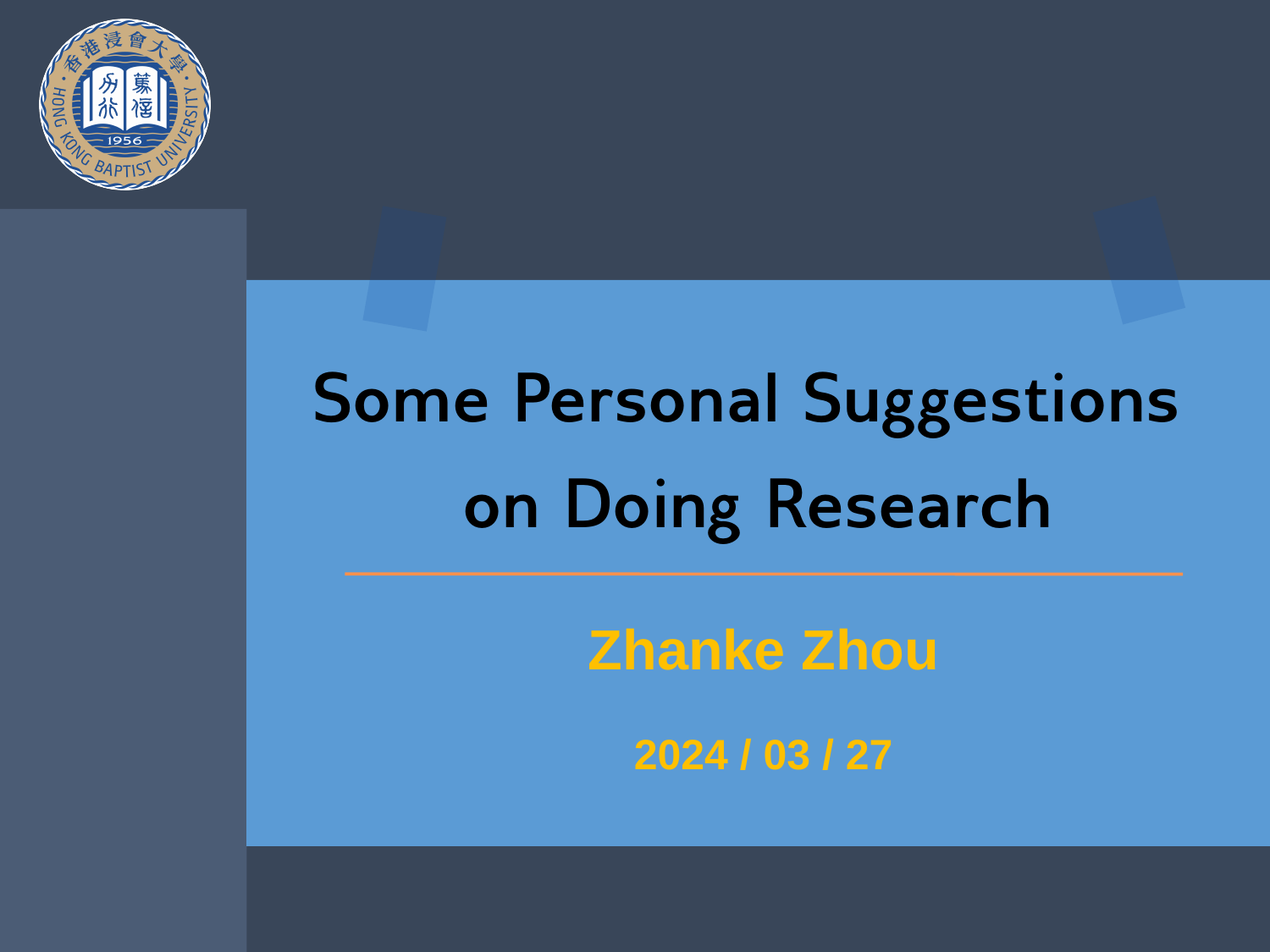

Some Personal Suggestions
on Doing Research
Zhanke Zhou
2024 / 03 / 27